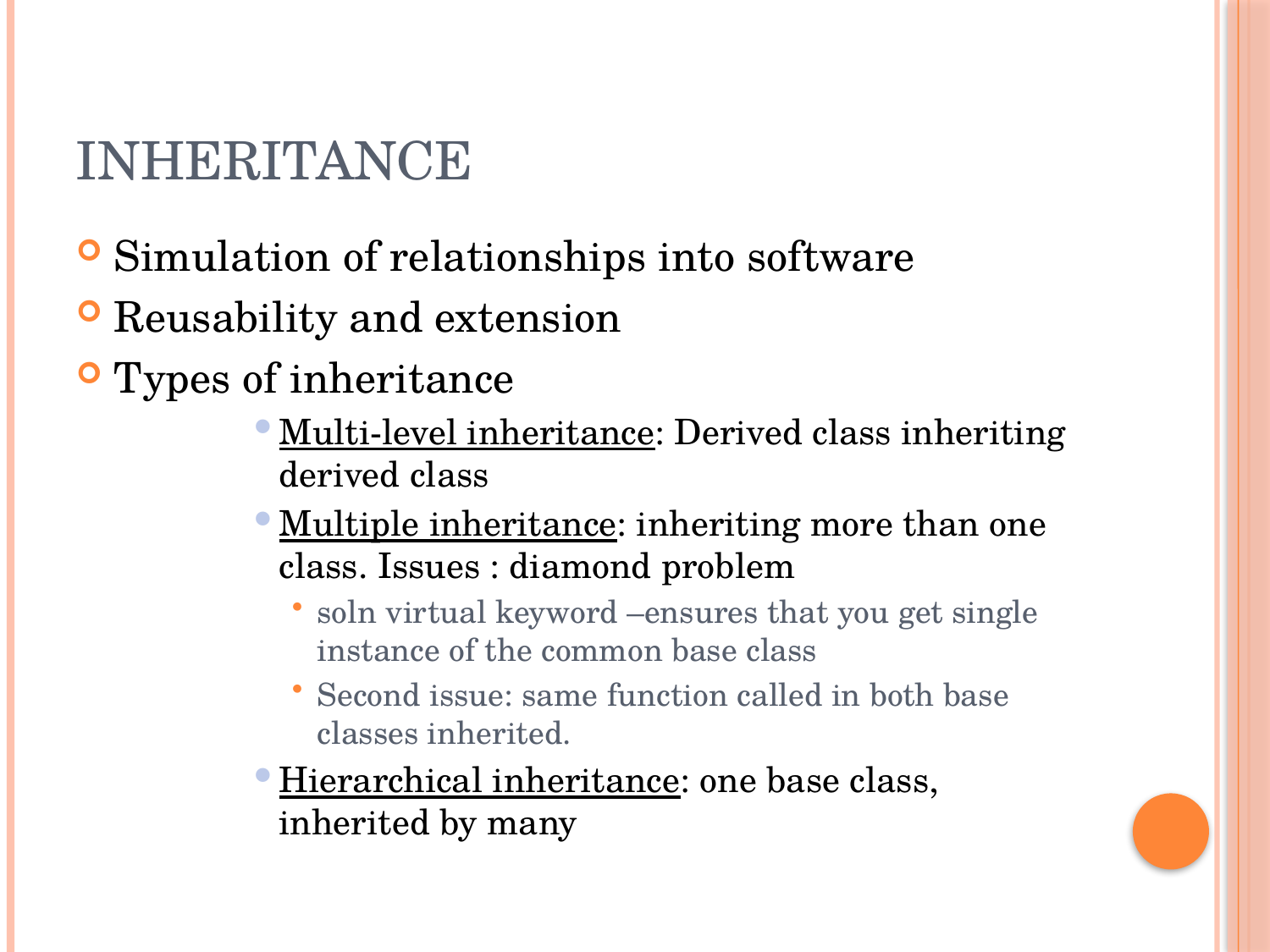

# Inheritance
Simulation of relationships into software
Reusability and extension
Types of inheritance
Multi-level inheritance: Derived class inheriting derived class
Multiple inheritance: inheriting more than one class. Issues : diamond problem
soln virtual keyword –ensures that you get single instance of the common base class
Second issue: same function called in both base classes inherited.
Hierarchical inheritance: one base class, inherited by many